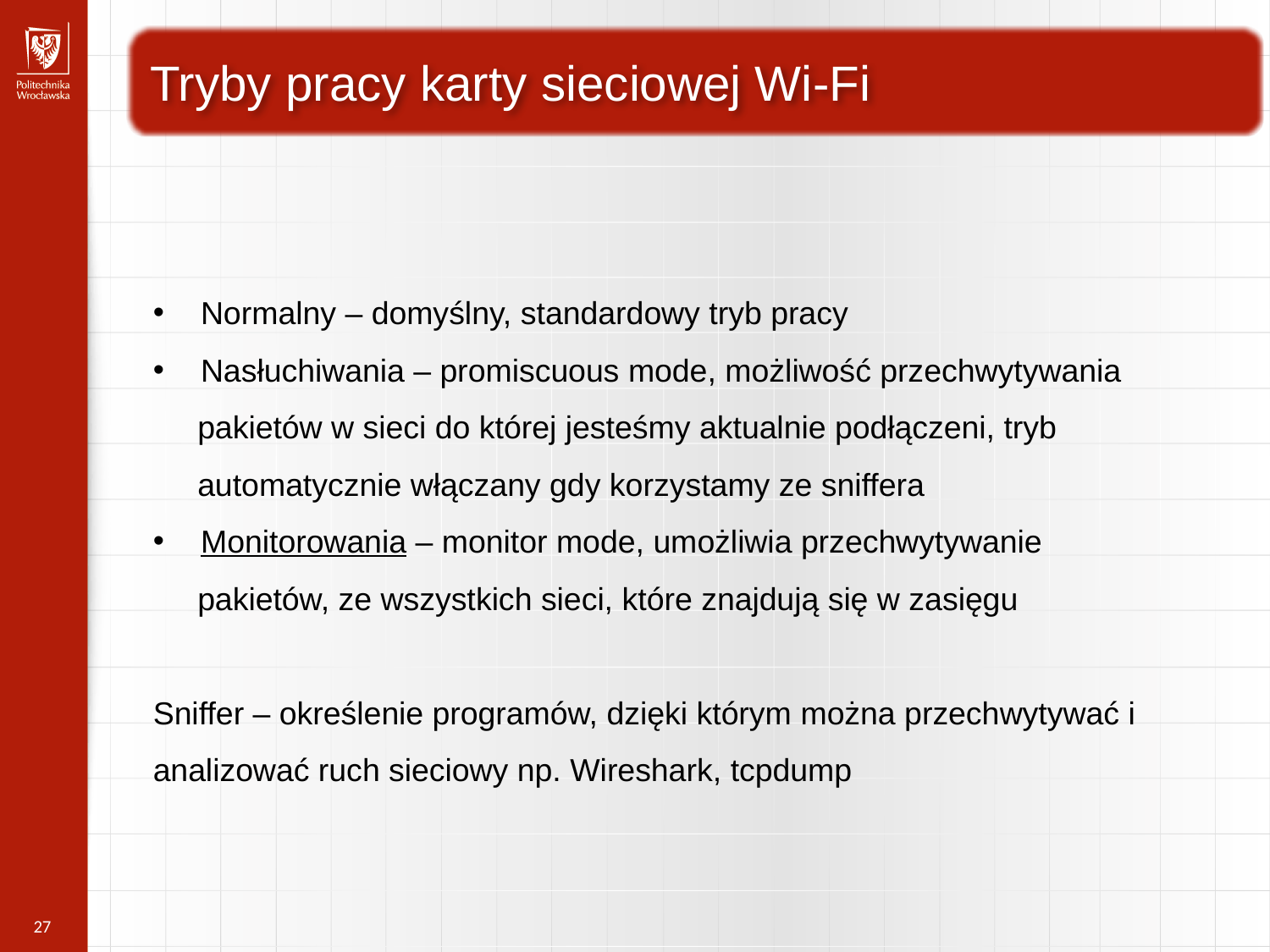

Tryby pracy karty sieciowej Wi-Fi
Normalny – domyślny, standardowy tryb pracy
Nasłuchiwania – promiscuous mode, możliwość przechwytywania
     pakietów w sieci do której jesteśmy aktualnie podłączeni, tryb
     automatycznie włączany gdy korzystamy ze sniffera
Monitorowania – monitor mode, umożliwia przechwytywanie
     pakietów, ze wszystkich sieci, które znajdują się w zasięgu

Sniffer – określenie programów, dzięki którym można przechwytywać i
analizować ruch sieciowy np. Wireshark, tcpdump